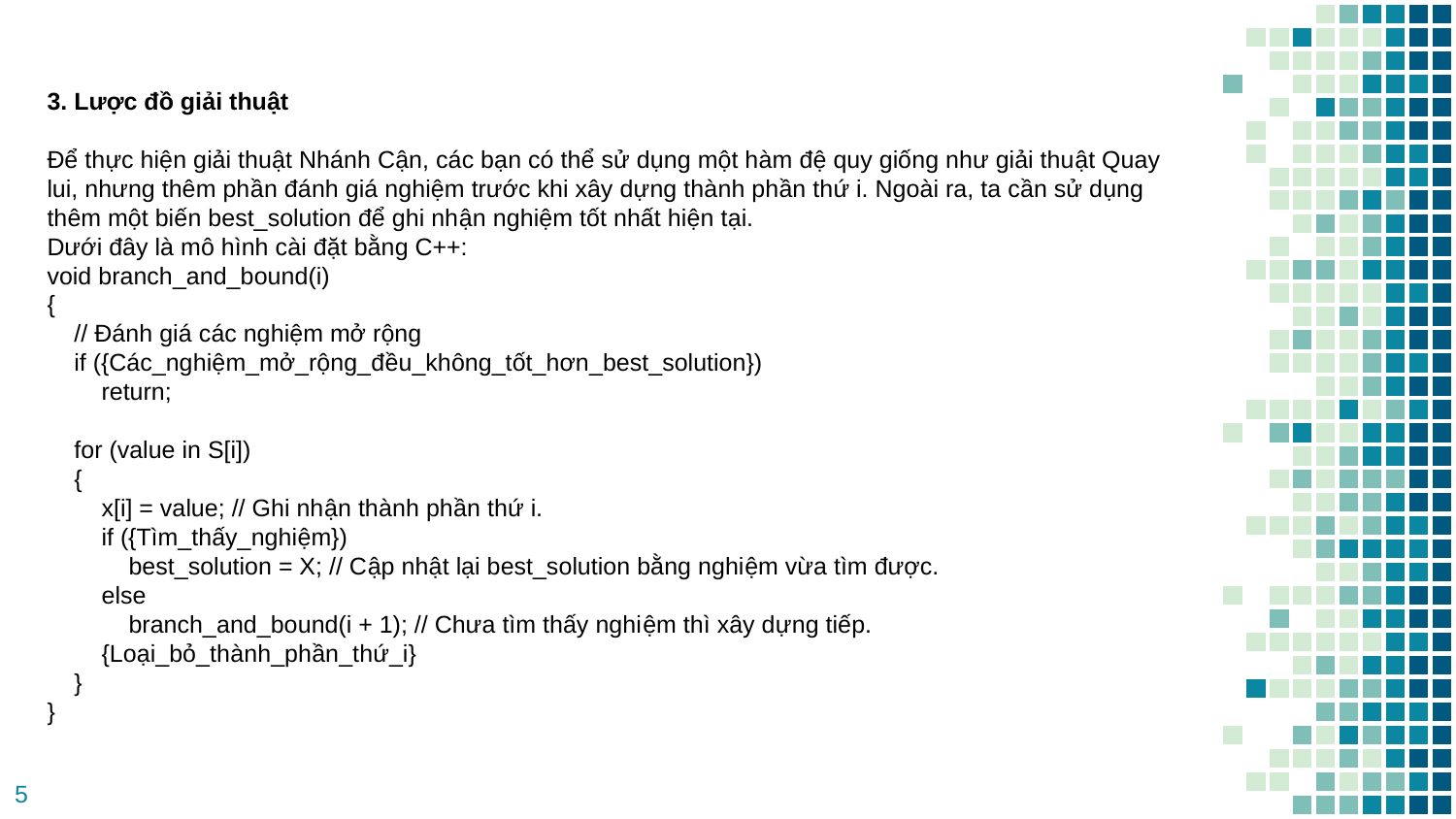

3. Lược đồ giải thuật

Để thực hiện giải thuật Nhánh Cận, các bạn có thể sử dụng một hàm đệ quy giống như giải thuật Quay lui, nhưng thêm phần đánh giá nghiệm trước khi xây dựng thành phần thứ i. Ngoài ra, ta cần sử dụng thêm một biến best_solution để ghi nhận nghiệm tốt nhất hiện tại.
Dưới đây là mô hình cài đặt bằng C++:
void branch_and_bound(i)
{
    // Đánh giá các nghiệm mở rộng
    if ({Các_nghiệm_mở_rộng_đều_không_tốt_hơn_best_solution})
        return;

    for (value in S[i])
    {
        x[i] = value; // Ghi nhận thành phần thứ i.
        if ({Tìm_thấy_nghiệm})
            best_solution = X; // Cập nhật lại best_solution bằng nghiệm vừa tìm được.
        else
            branch_and_bound(i + 1); // Chưa tìm thấy nghiệm thì xây dựng tiếp.
        {Loại_bỏ_thành_phần_thứ_i}
    }
}
5